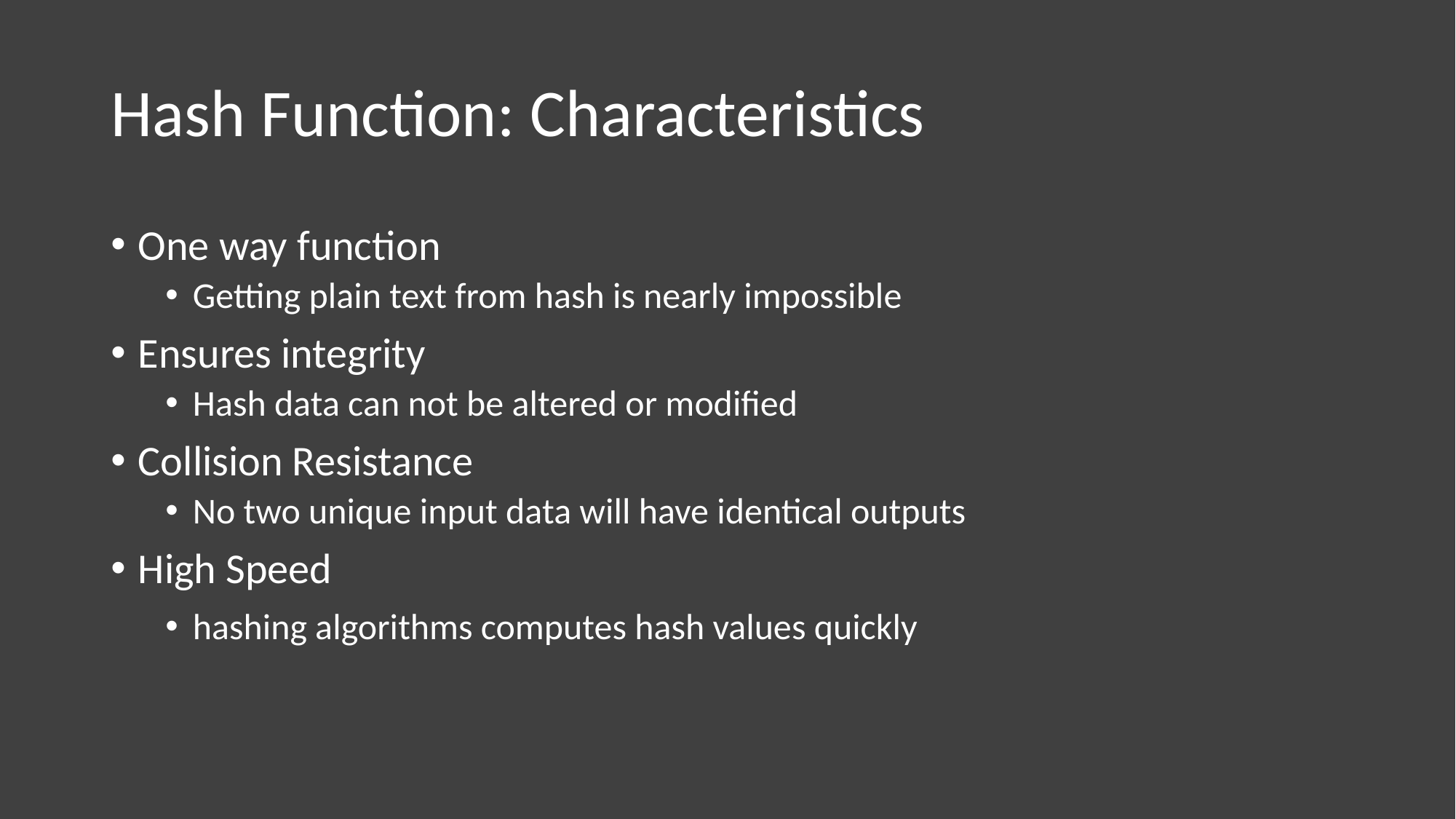

# Hash Function: Characteristics
One way function
Getting plain text from hash is nearly impossible
Ensures integrity
Hash data can not be altered or modified
Collision Resistance
No two unique input data will have identical outputs
High Speed
hashing algorithms computes hash values quickly